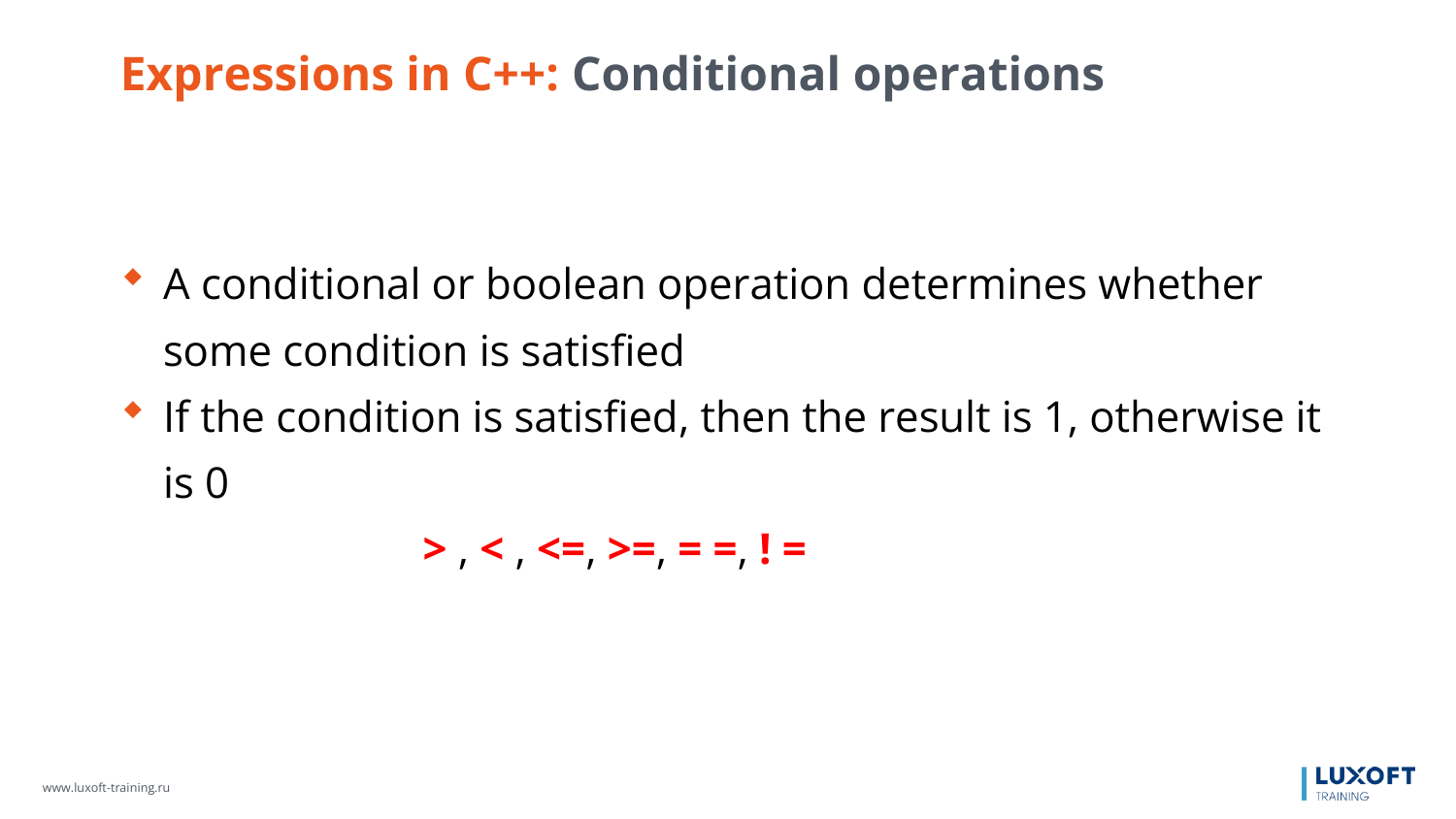

Expressions in C++: Conditional operations
A conditional or boolean operation determines whether some condition is satisfied
If the condition is satisfied, then the result is 1, otherwise it is 0
		 > , < , <=, >=, = =, ! =